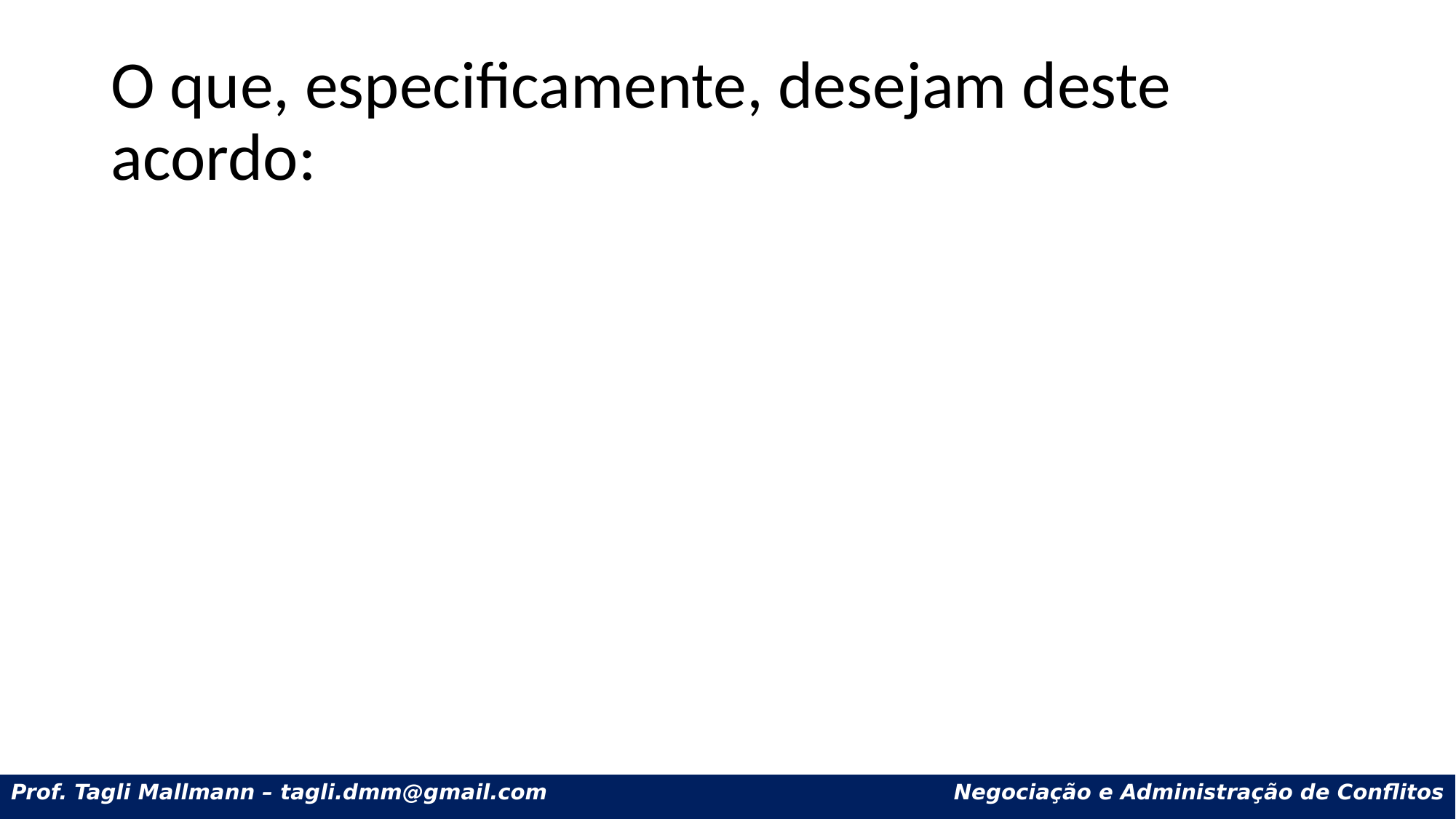

# O que, especificamente, desejam deste acordo: